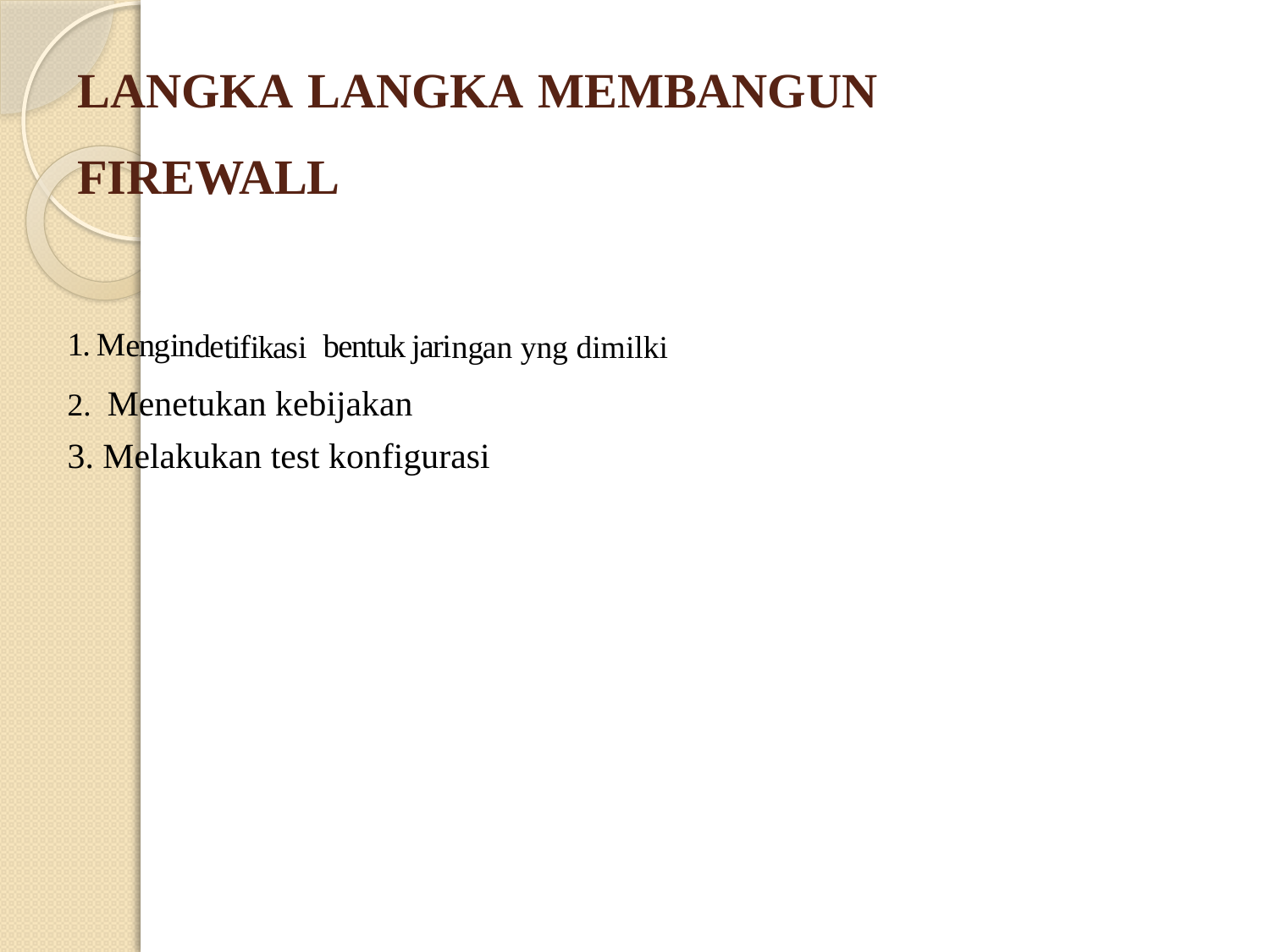

# LANGKA LANGKA MEMBANGUN FIREWALL
1. Mengindetifikasi  bentuk jaringan yng dimilki
2.  Menetukan kebijakan
3. Melakukan test konfigurasi